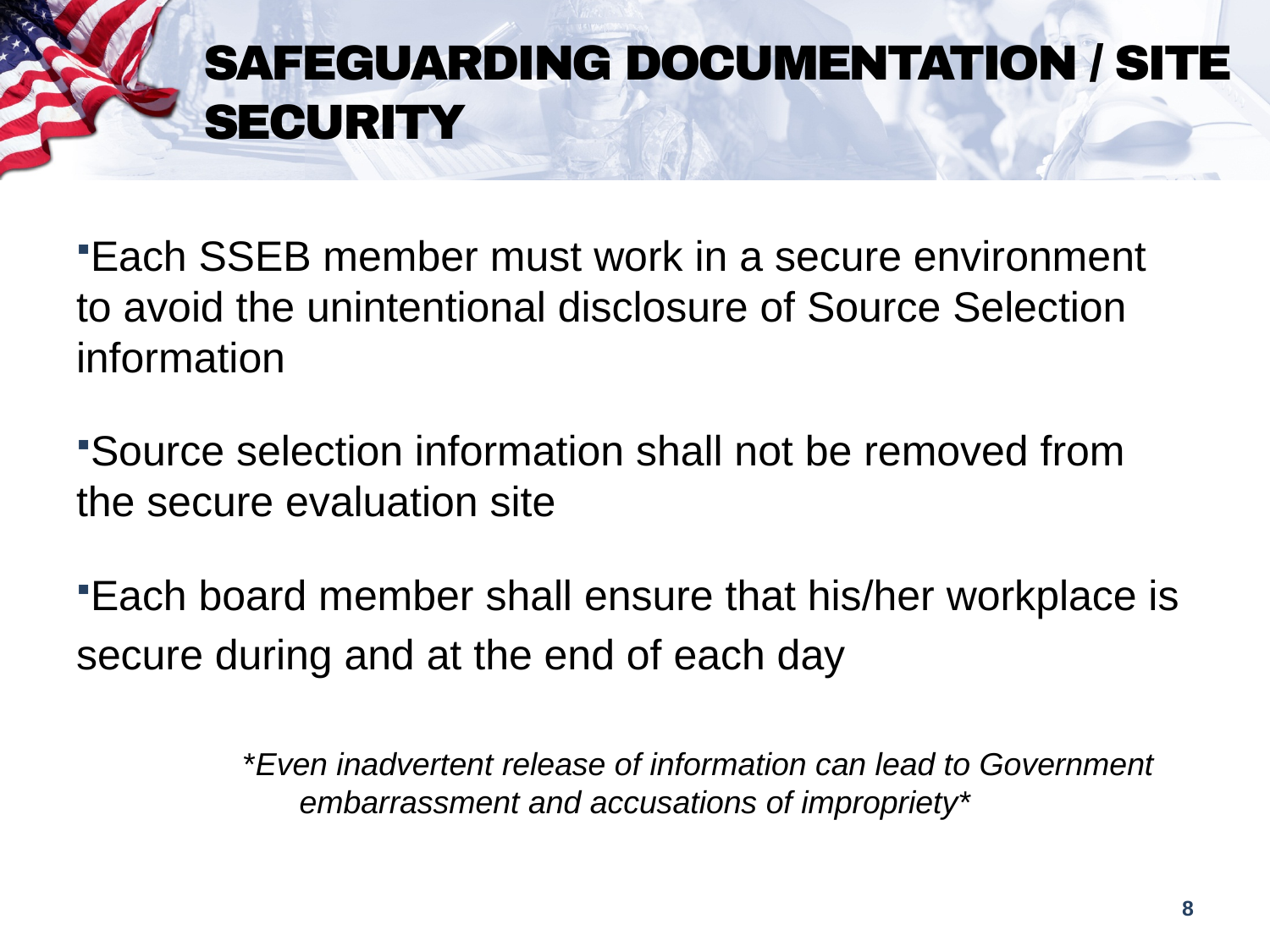

# SAFEGUARDING DOCUMENTATION / SITE SECURITY
Each SSEB member must work in a secure environment to avoid the unintentional disclosure of Source Selection information

Source selection information shall not be removed from the secure evaluation site

Each board member shall ensure that his/her workplace is
secure during and at the end of each day

	*Even inadvertent release of information can lead to Government embarrassment and accusations of impropriety*
8